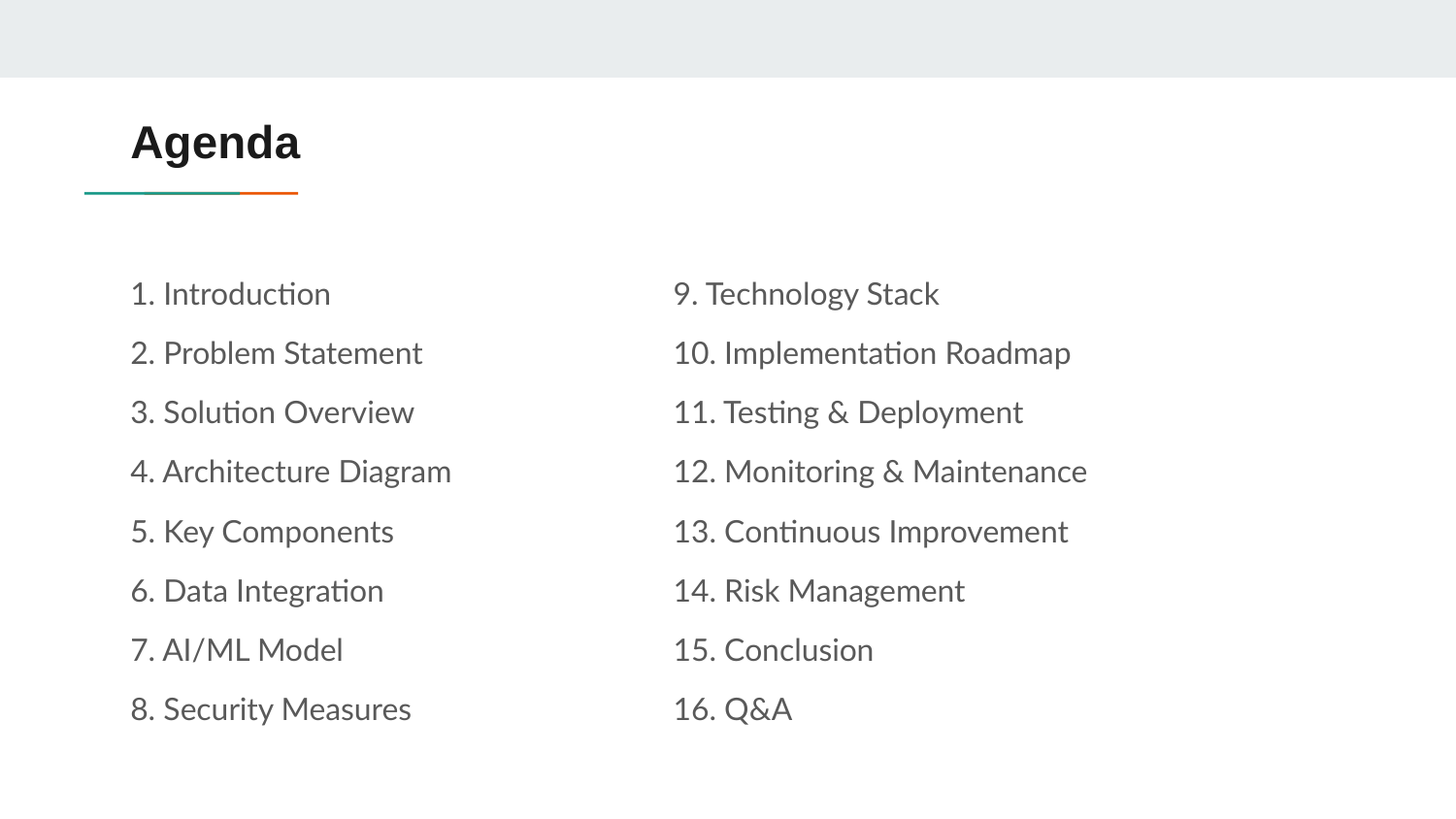

# Agenda
1. Introduction
2. Problem Statement
3. Solution Overview
4. Architecture Diagram
5. Key Components
6. Data Integration
7. AI/ML Model
8. Security Measures

9. Technology Stack
10. Implementation Roadmap
11. Testing & Deployment
12. Monitoring & Maintenance
13. Continuous Improvement
14. Risk Management
15. Conclusion
16. Q&A